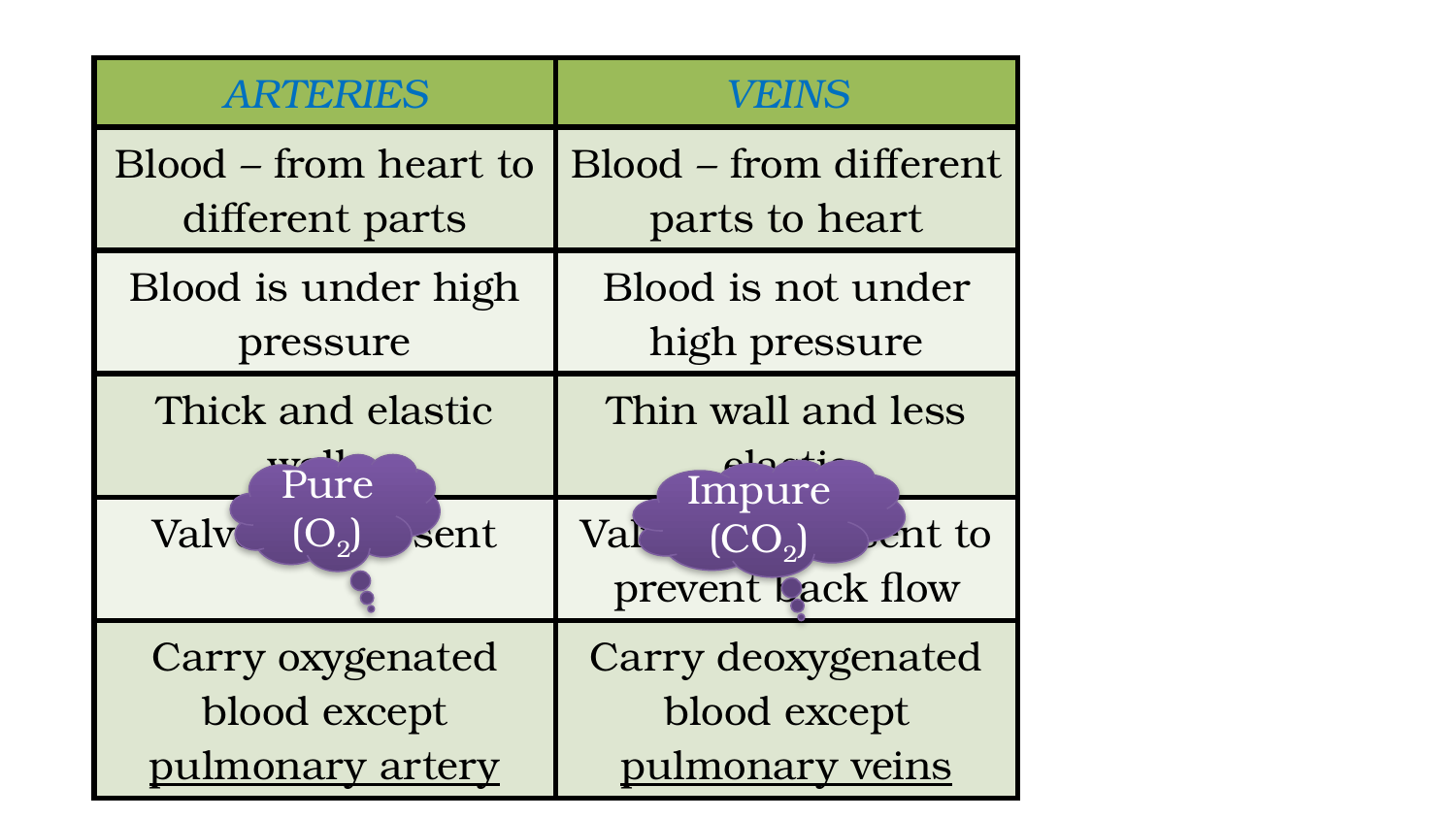

| ARTERIES | VEINS |
| --- | --- |
| Blood – from heart to different parts | Blood – from different parts to heart |
| Blood is under high pressure | Blood is not under high pressure |
| Thick and elastic walls | Thin wall and less elastic |
| Valves are absent | Valves are present to prevent back flow |
| Carry oxygenated blood except pulmonary artery | Carry deoxygenated blood except pulmonary veins |
Pure (O2)
Impure (CO2)